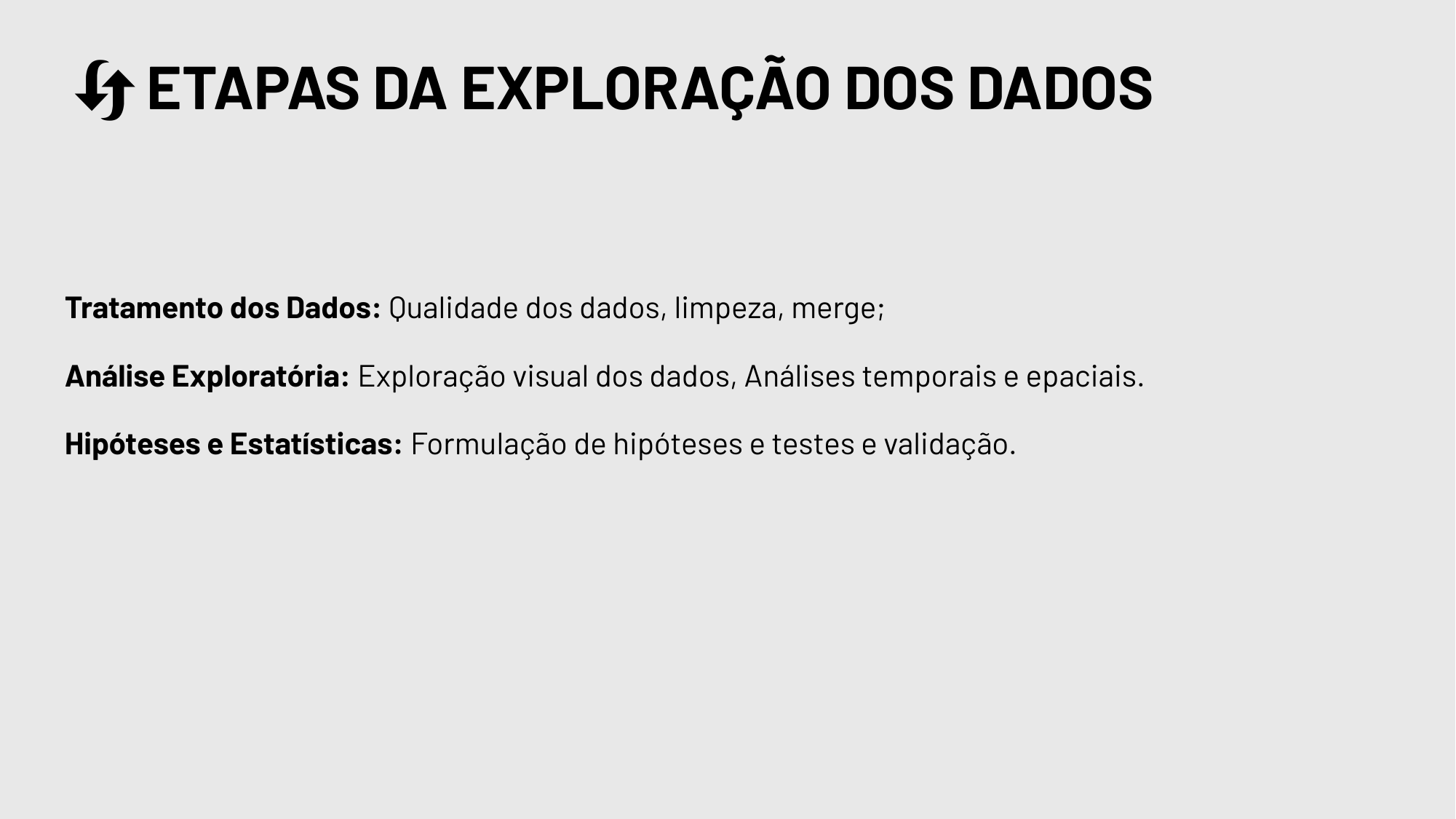

# 🔄 etapas da exploração dos dados

Tratamento dos Dados: Qualidade dos dados, limpeza, merge;

Análise Exploratória: Exploração visual dos dados, Análises temporais e epaciais.

Hipóteses e Estatísticas: Formulação de hipóteses e testes e validação.